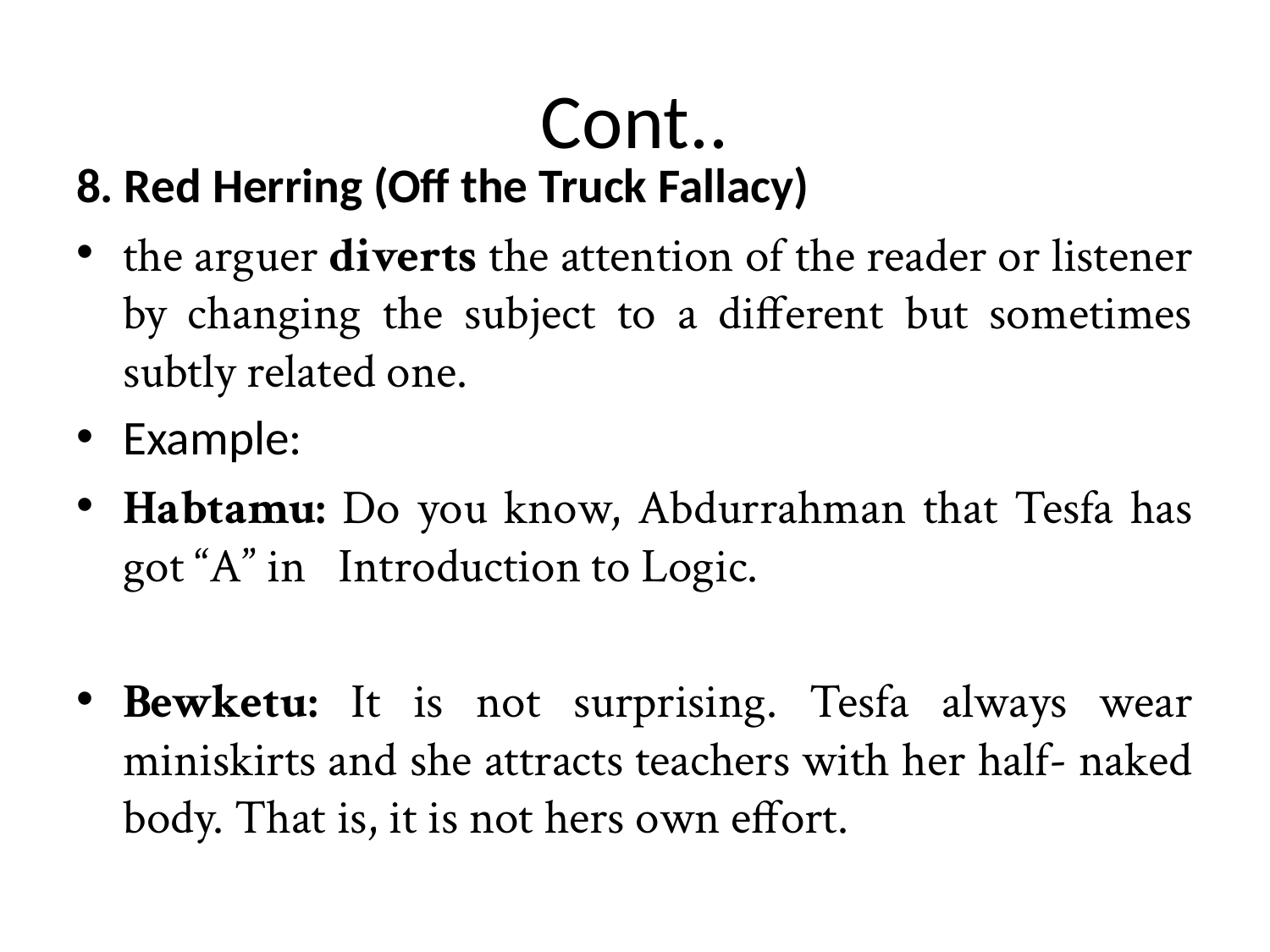

# Cont..
8. Red Herring (Off the Truck Fallacy)
the arguer diverts the attention of the reader or listener by changing the subject to a different but sometimes subtly related one.
Example:
Habtamu: Do you know, Abdurrahman that Tesfa has got “A” in   Introduction to Logic.

Bewketu: It is not surprising. Tesfa always wear miniskirts and she attracts teachers with her half- naked body. That is, it is not hers own effort.